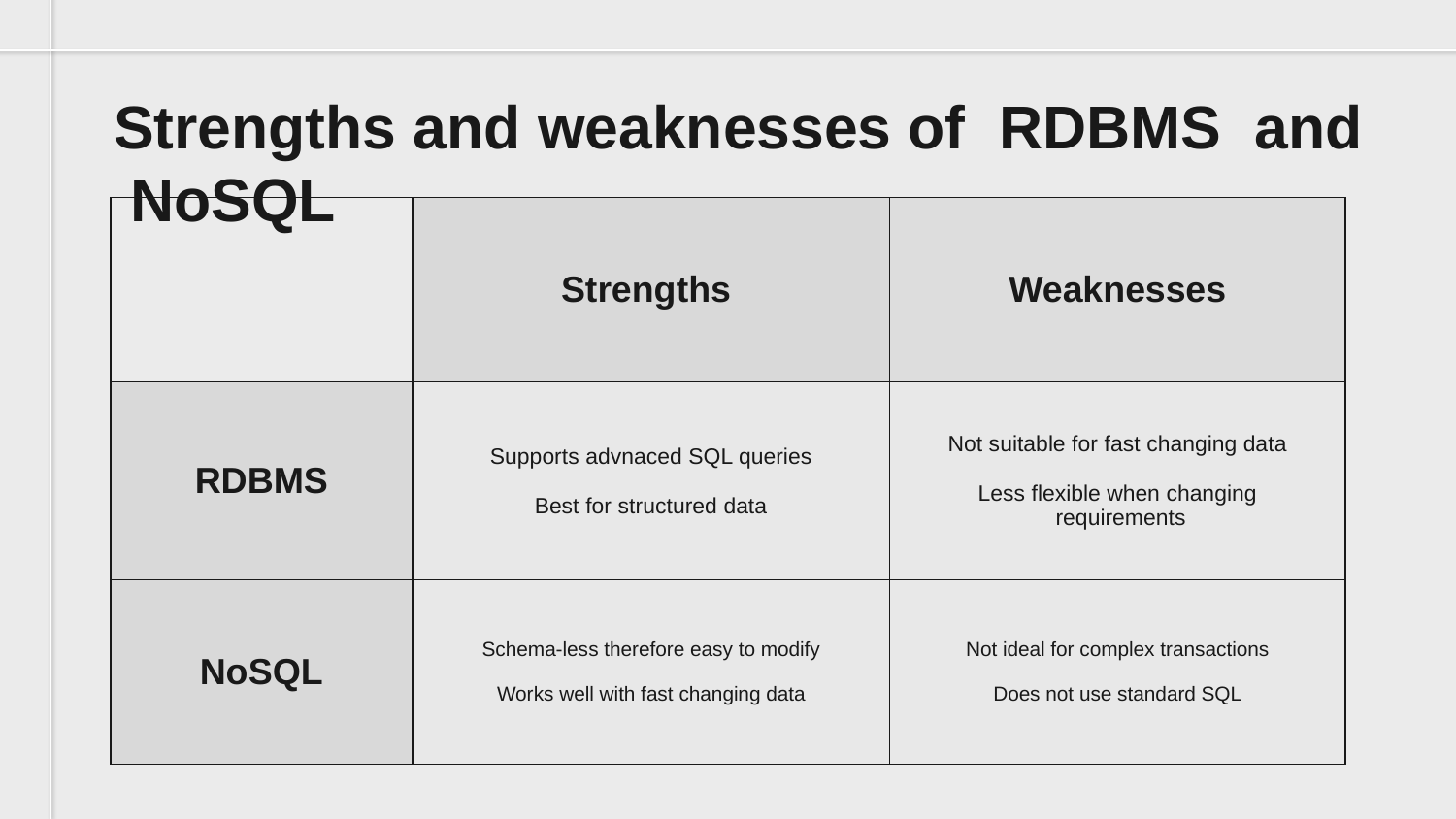

# Strengths and weaknesses of  RDBMS  and  NoSQL
|  | Strengths | Weaknesses |
| --- | --- | --- |
| RDBMS | Supports advnaced SQL queries Best for structured data | Not suitable for fast changing data Less flexible when changing requirements |
| NoSQL | Schema-less therefore easy to modify Works well with fast changing data | Not ideal for complex transactions Does not use standard SQL |